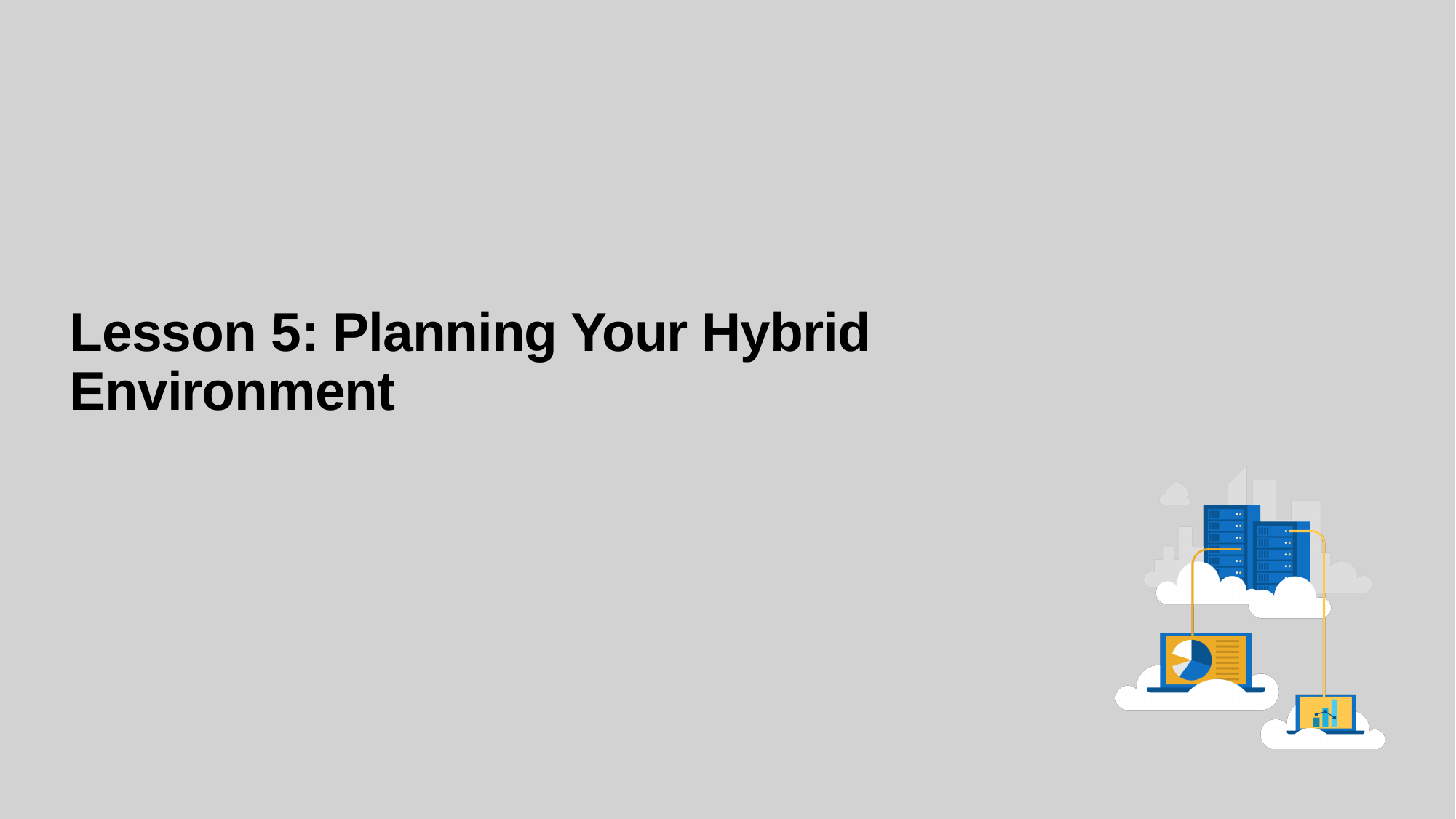

# Lesson 5: Planning Your Hybrid Environment